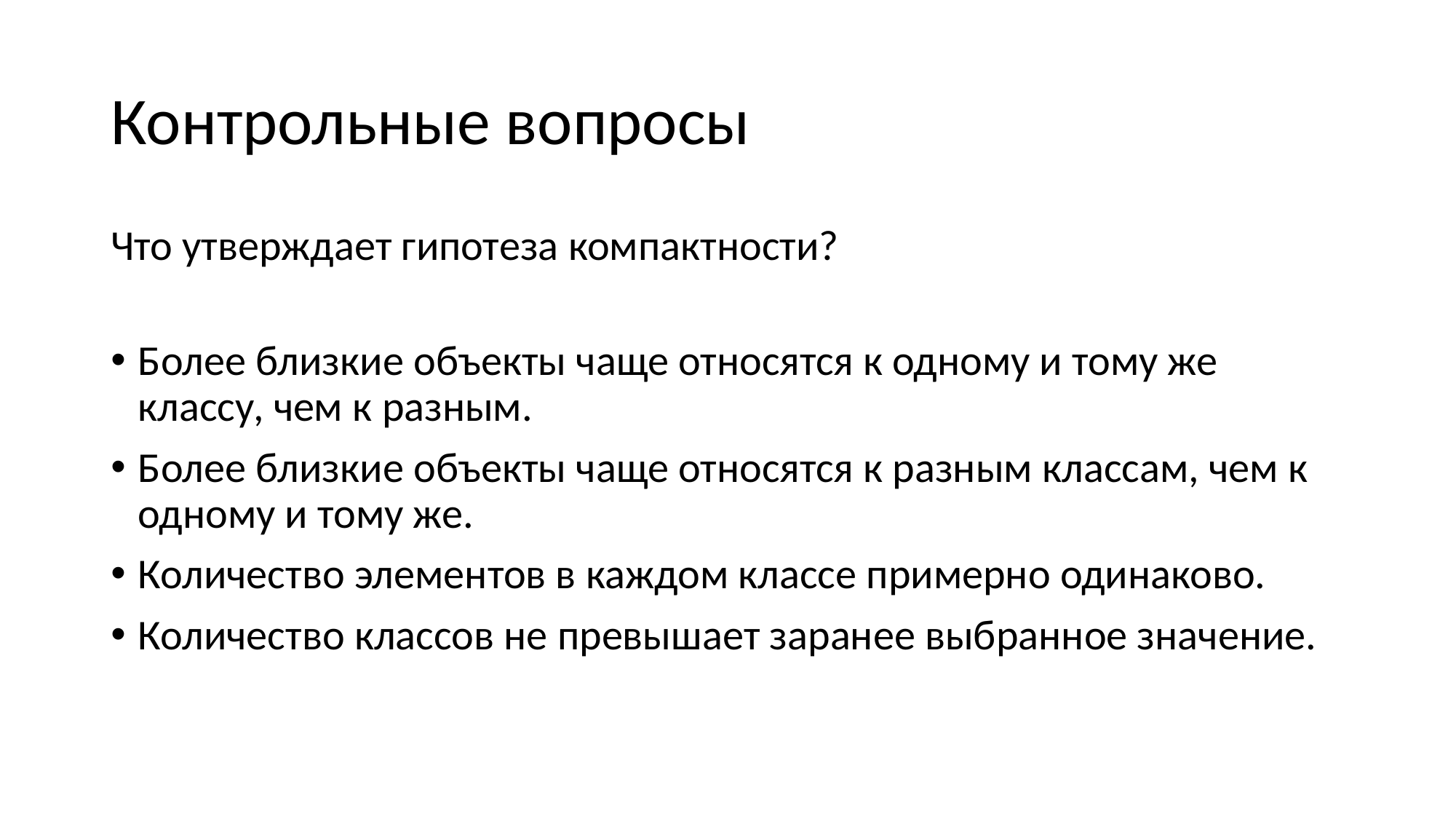

# Контрольные вопросы
Что утверждает гипотеза компактности?

Более близкие объекты чаще относятся к одному и тому же классу, чем к разным.
Более близкие объекты чаще относятся к разным классам, чем к одному и тому же.
Количество элементов в каждом классе примерно одинаково.
Количество классов не превышает заранее выбранное значение.